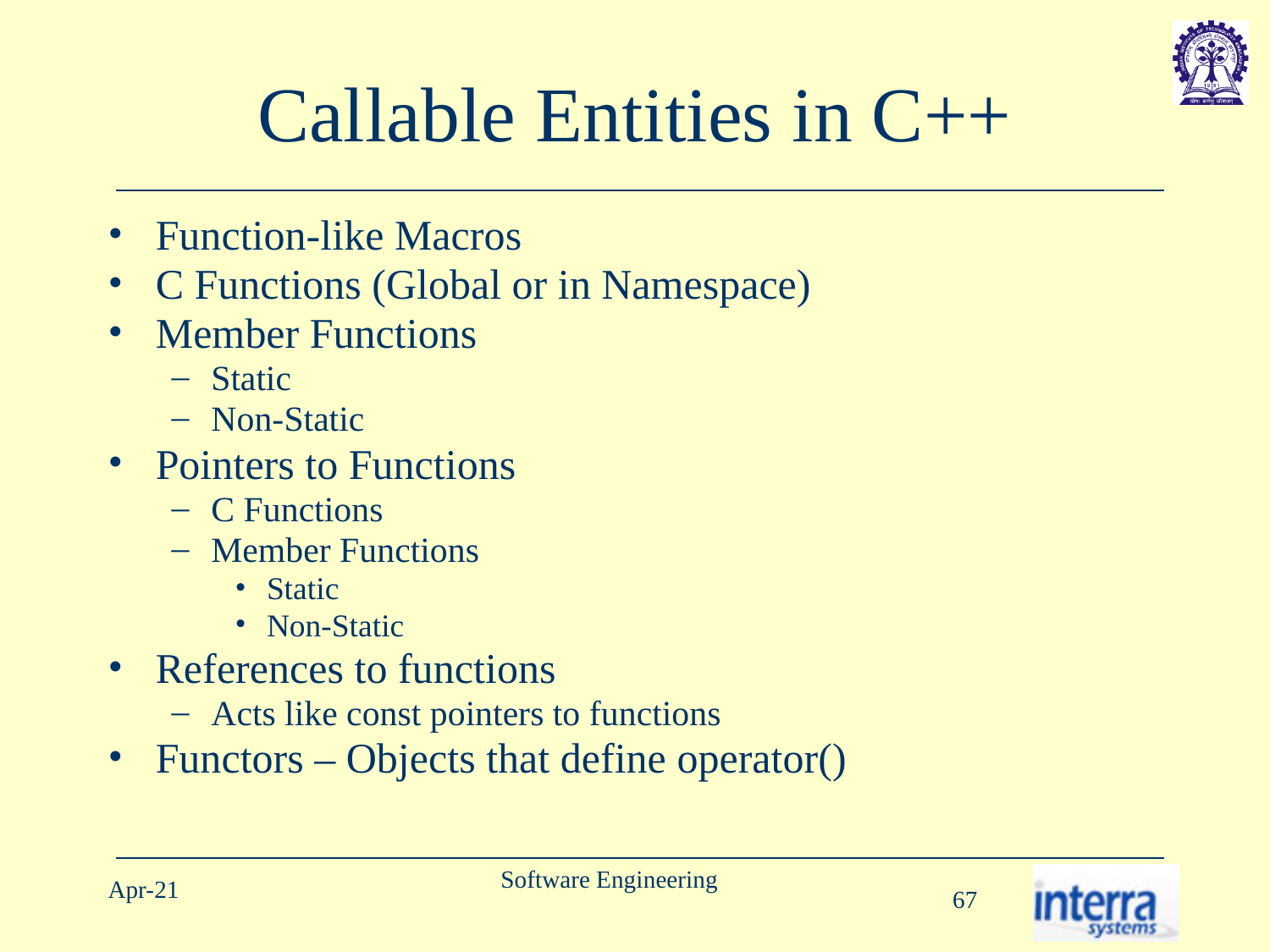

# Callable Entities in C++
Function-like Macros
C Functions (Global or in Namespace)
Member Functions
Static
Non-Static
Pointers to Functions
C Functions
Member Functions
Static
Non-Static
References to functions
Acts like const pointers to functions
Functors – Objects that define operator()
Software Engineering
Apr-21